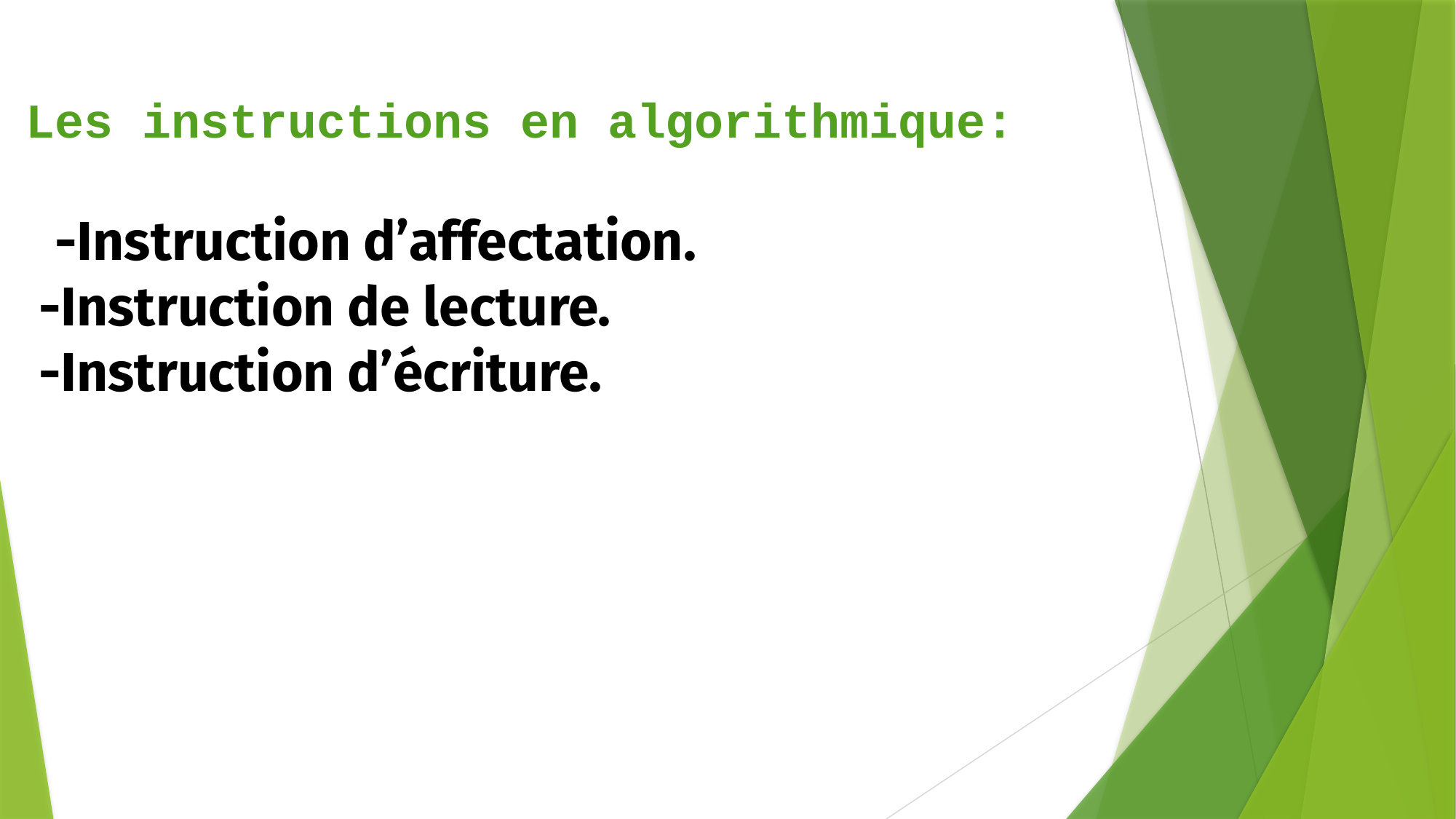

# Les instructions en algorithmique: -Instruction d’affectation. -Instruction de lecture. -Instruction d’écriture.